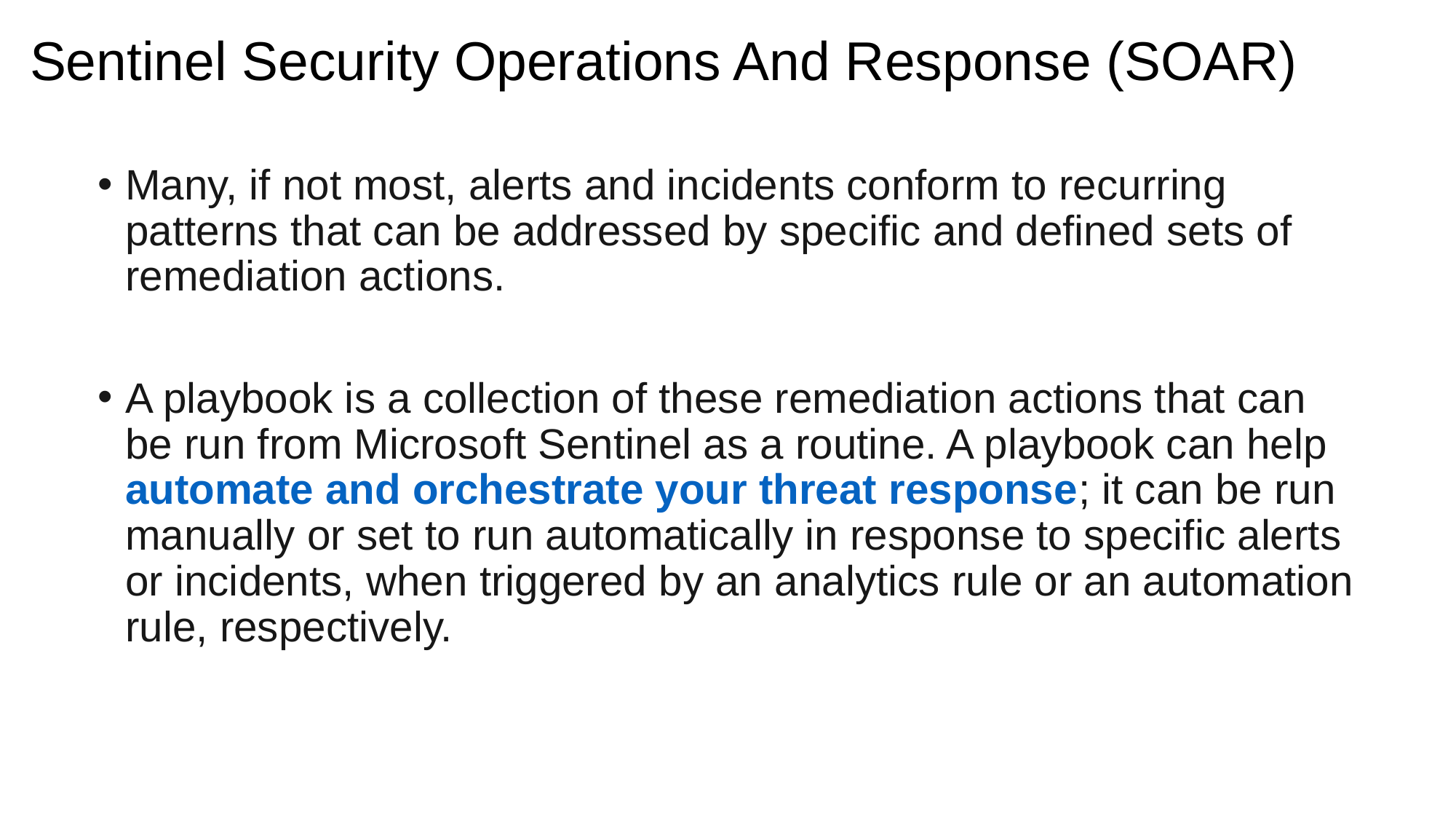

# Sentinel Security Operations And Response (SOAR)
Many, if not most, alerts and incidents conform to recurring patterns that can be addressed by specific and defined sets of remediation actions.

A playbook is a collection of these remediation actions that can be run from Microsoft Sentinel as a routine. A playbook can help automate and orchestrate your threat response; it can be run manually or set to run automatically in response to specific alerts or incidents, when triggered by an analytics rule or an automation rule, respectively.